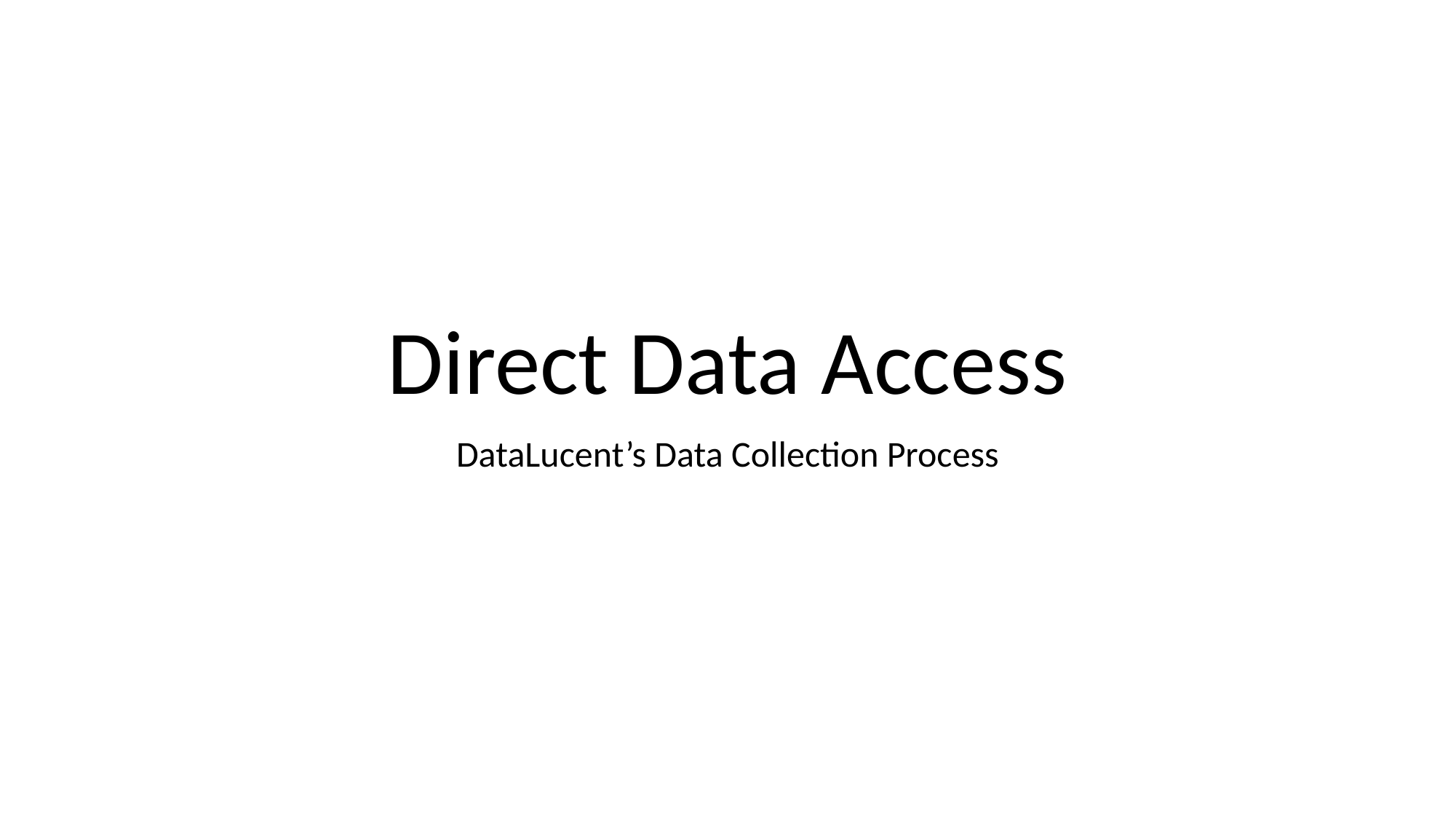

# Direct Data Access
DataLucent’s Data Collection Process